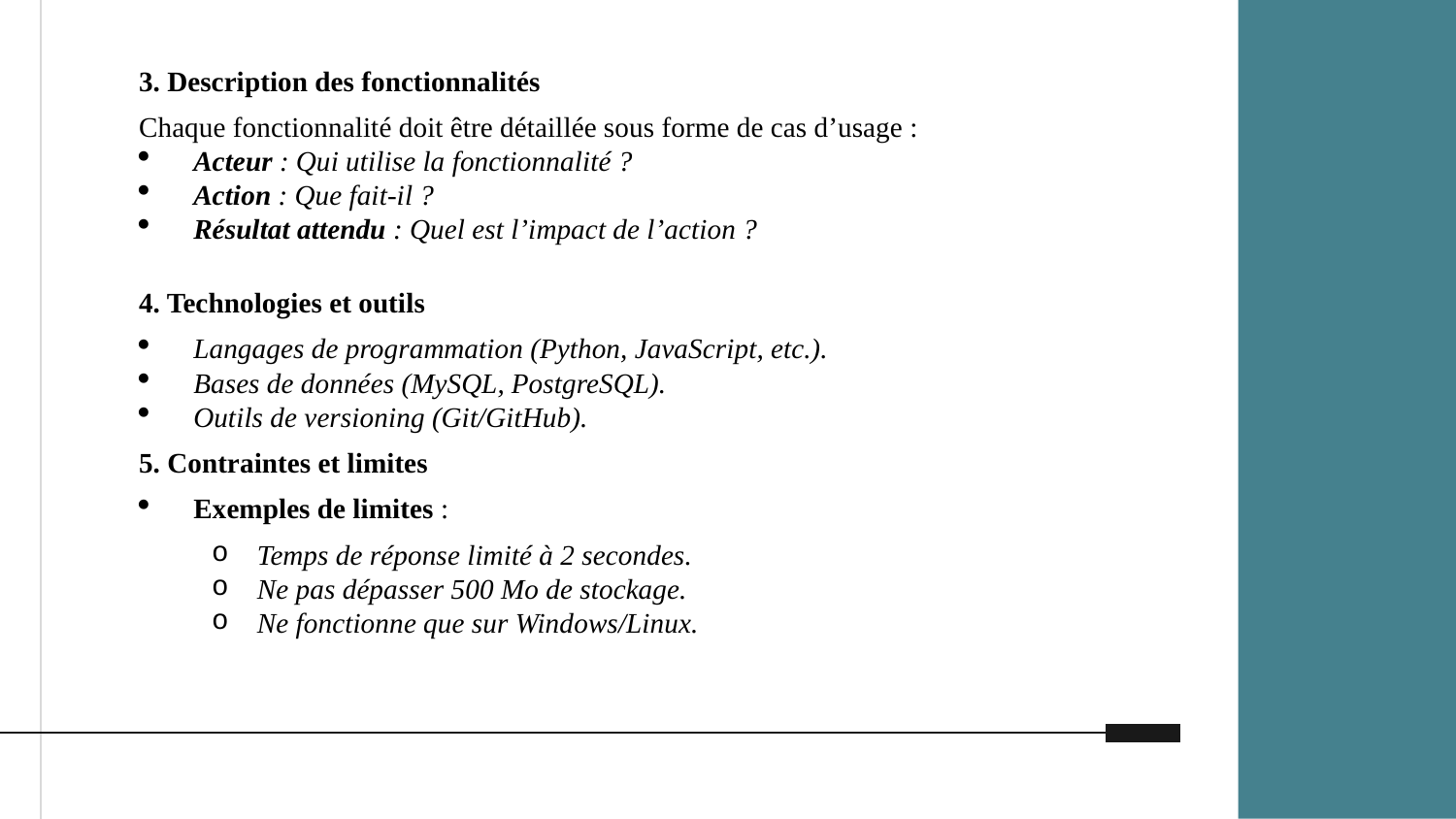

3. Description des fonctionnalités
Chaque fonctionnalité doit être détaillée sous forme de cas d’usage :
Acteur : Qui utilise la fonctionnalité ?
Action : Que fait-il ?
Résultat attendu : Quel est l’impact de l’action ?
4. Technologies et outils
Langages de programmation (Python, JavaScript, etc.).
Bases de données (MySQL, PostgreSQL).
Outils de versioning (Git/GitHub).
5. Contraintes et limites
Exemples de limites :
Temps de réponse limité à 2 secondes.
Ne pas dépasser 500 Mo de stockage.
Ne fonctionne que sur Windows/Linux.